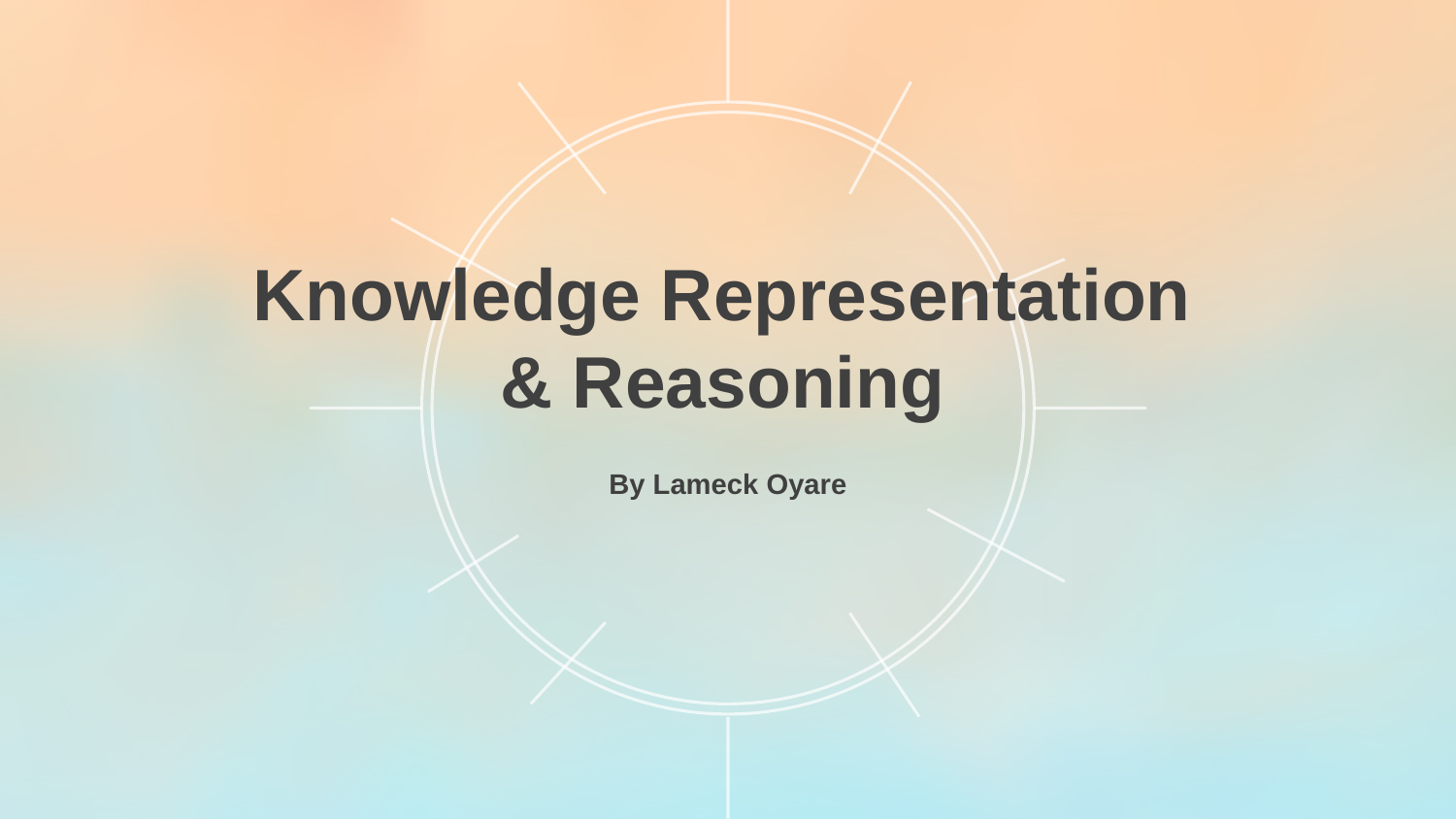

Knowledge Representation & Reasoning
By Lameck Oyare